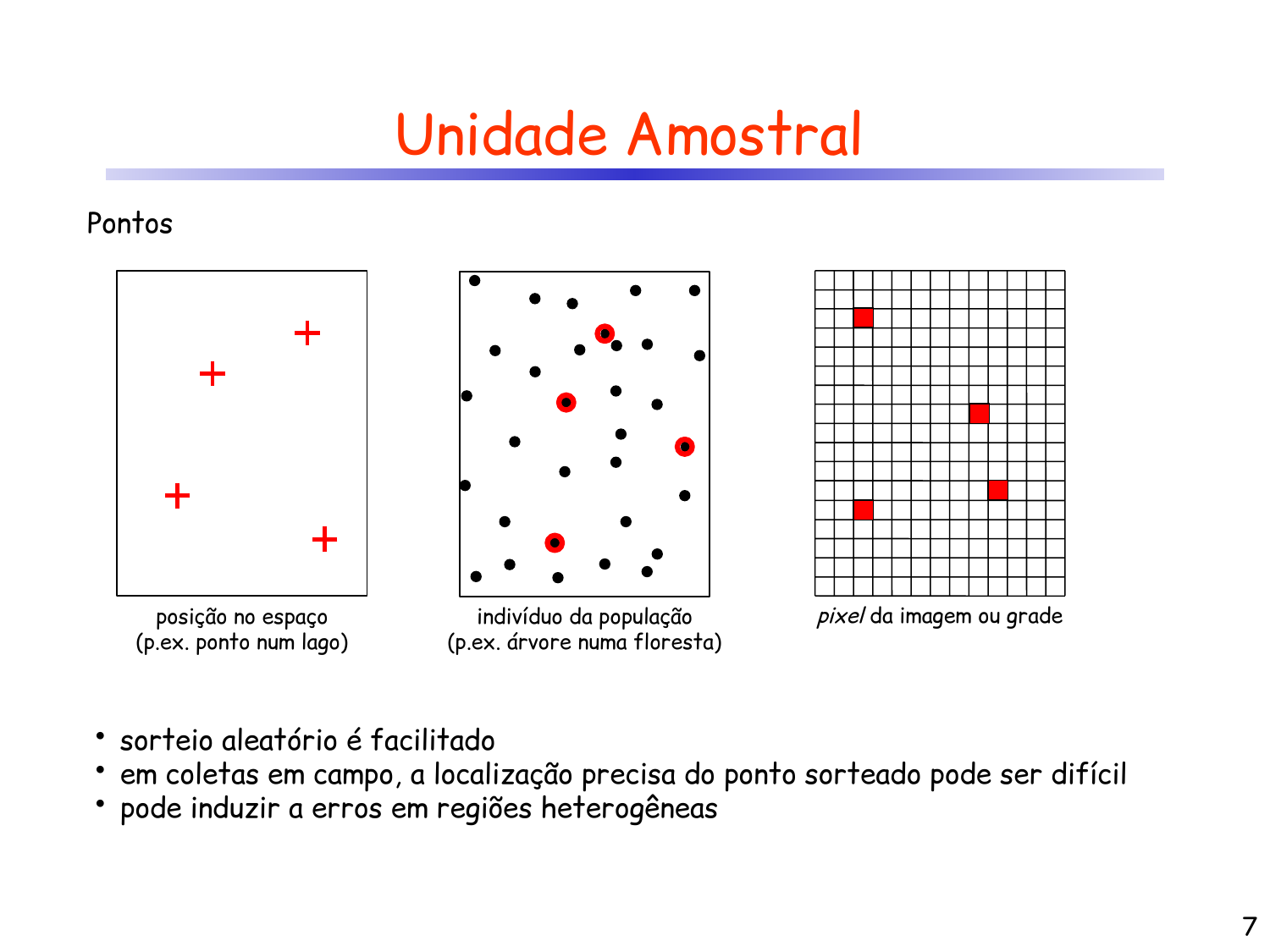

# Unidade Amostral
Pontos

posição no espaço
(p.ex. ponto num lago)

pixel da imagem ou grade

indivíduo da população
(p.ex. árvore numa floresta)
sorteio aleatório é facilitado
em coletas em campo, a localização precisa do ponto sorteado pode ser difícil
pode induzir a erros em regiões heterogêneas
7